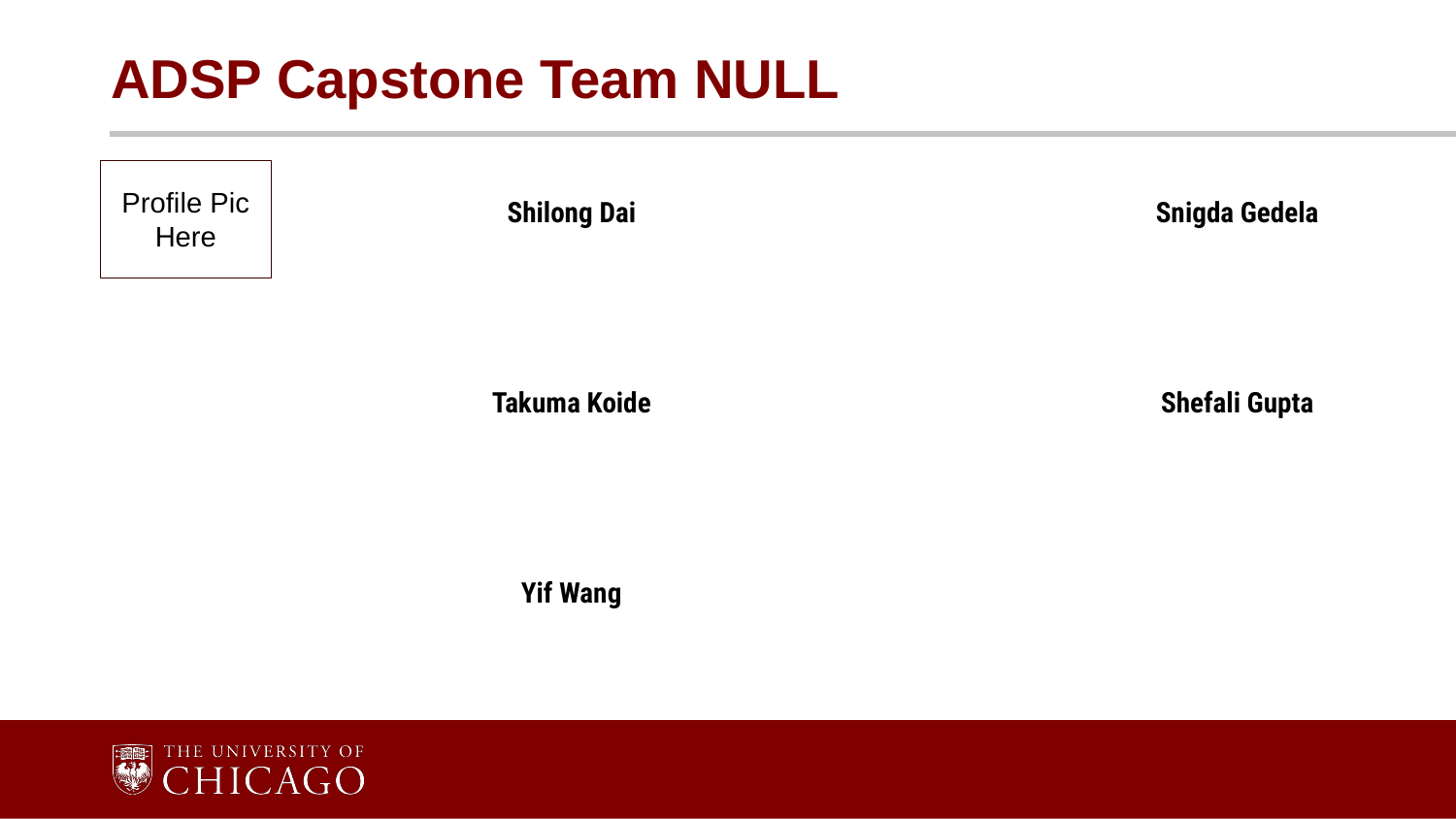

# ADSP Capstone Team NULL
Profile Pic Here

Shilong Dai

Snigda Gedela

Takuma Koide

Shefali Gupta

Yif Wang